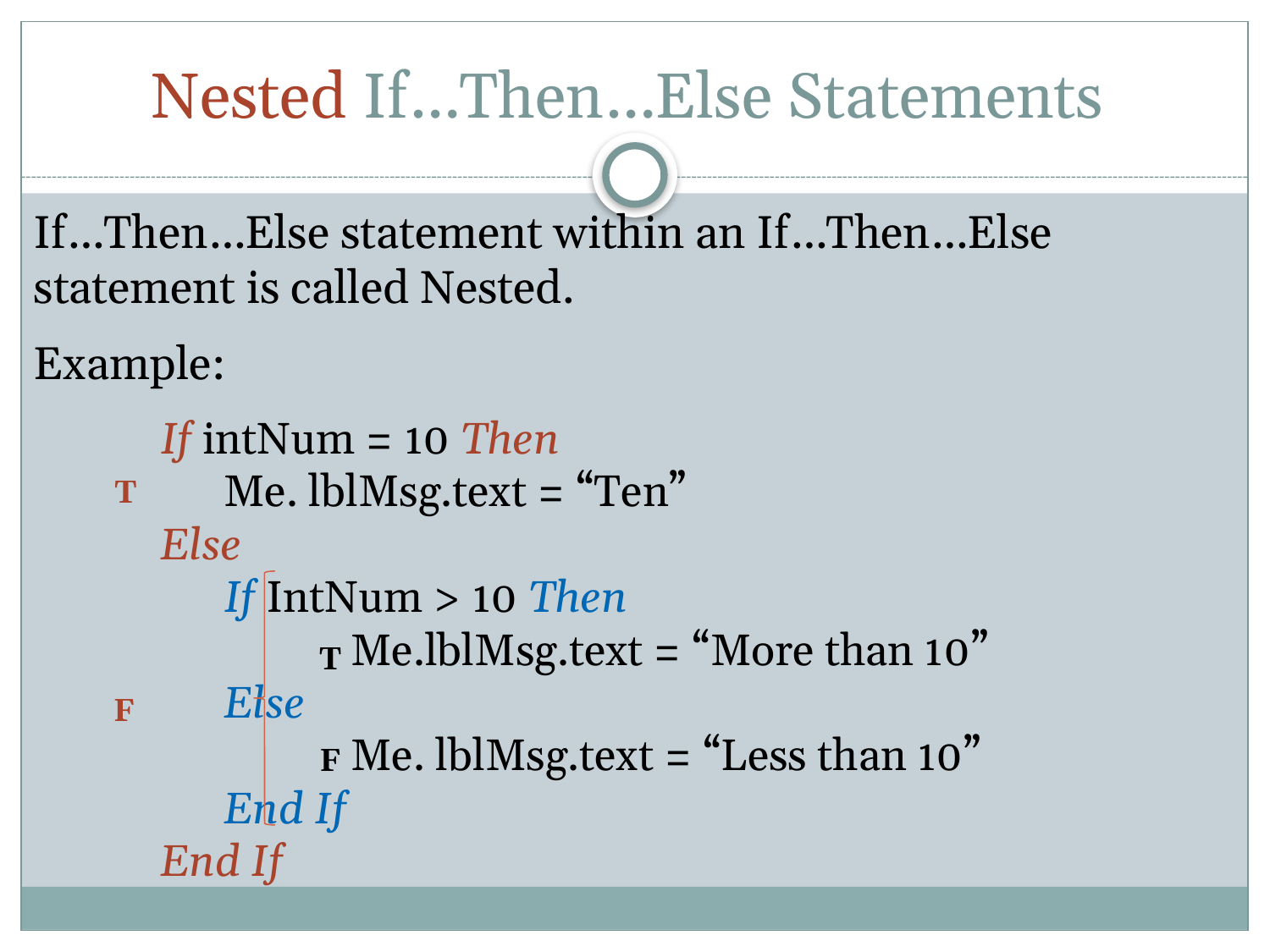

# Nested If…Then…Else Statements
If…Then…Else statement within an If…Then…Else statement is called Nested.
Example:

	If intNum = 10 Then
		Me. lblMsg.text = “Ten”
	Else
		If IntNum > 10 Then
			Me.lblMsg.text = “More than 10”
		Else
			Me. lblMsg.text = “Less than 10”
		End If
	End If
T

T
F
F